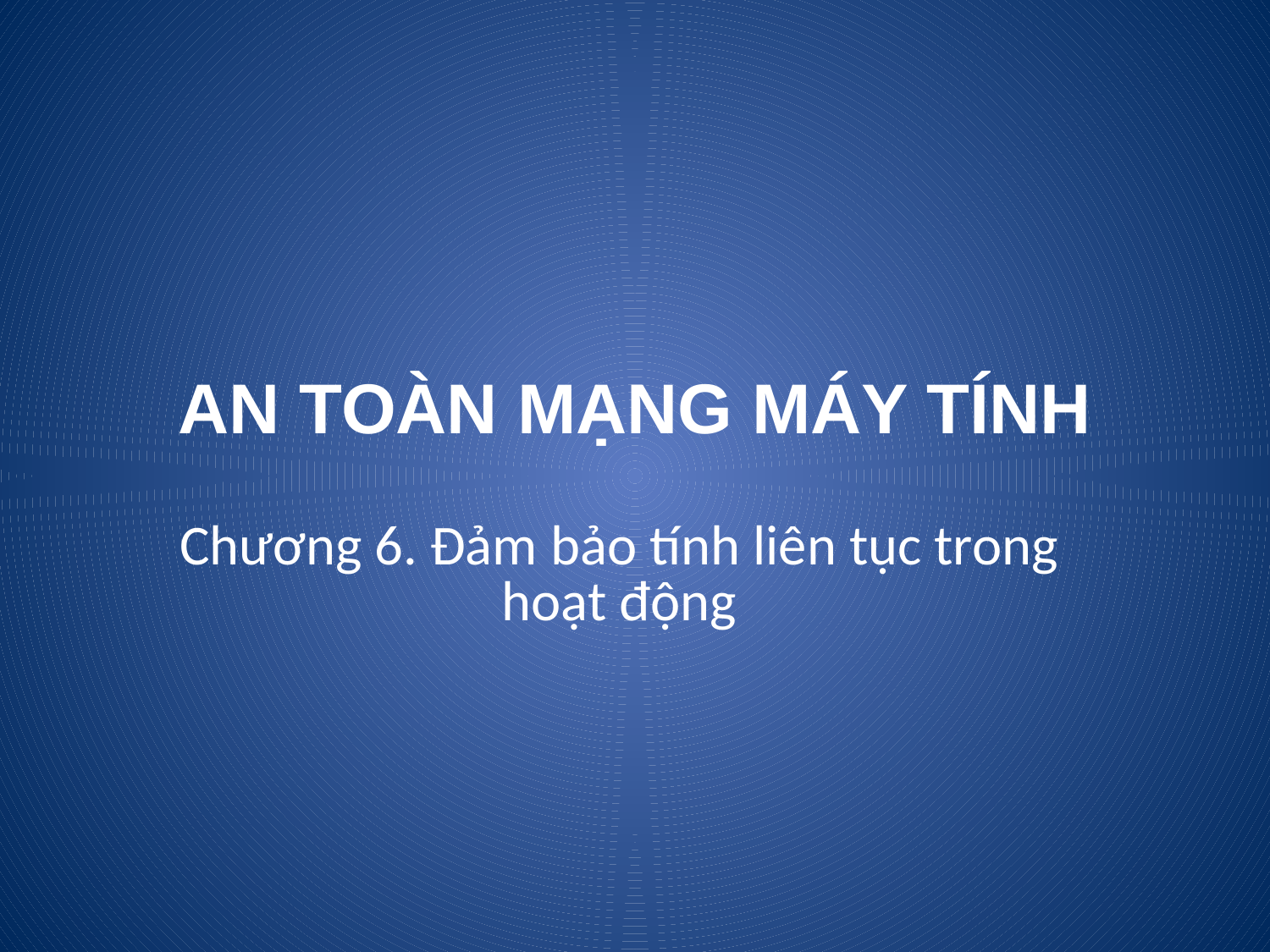

# AN TOÀN MẠNG MÁY TÍNH
Chương 6. Đảm bảo tính liên tục trong hoạt động